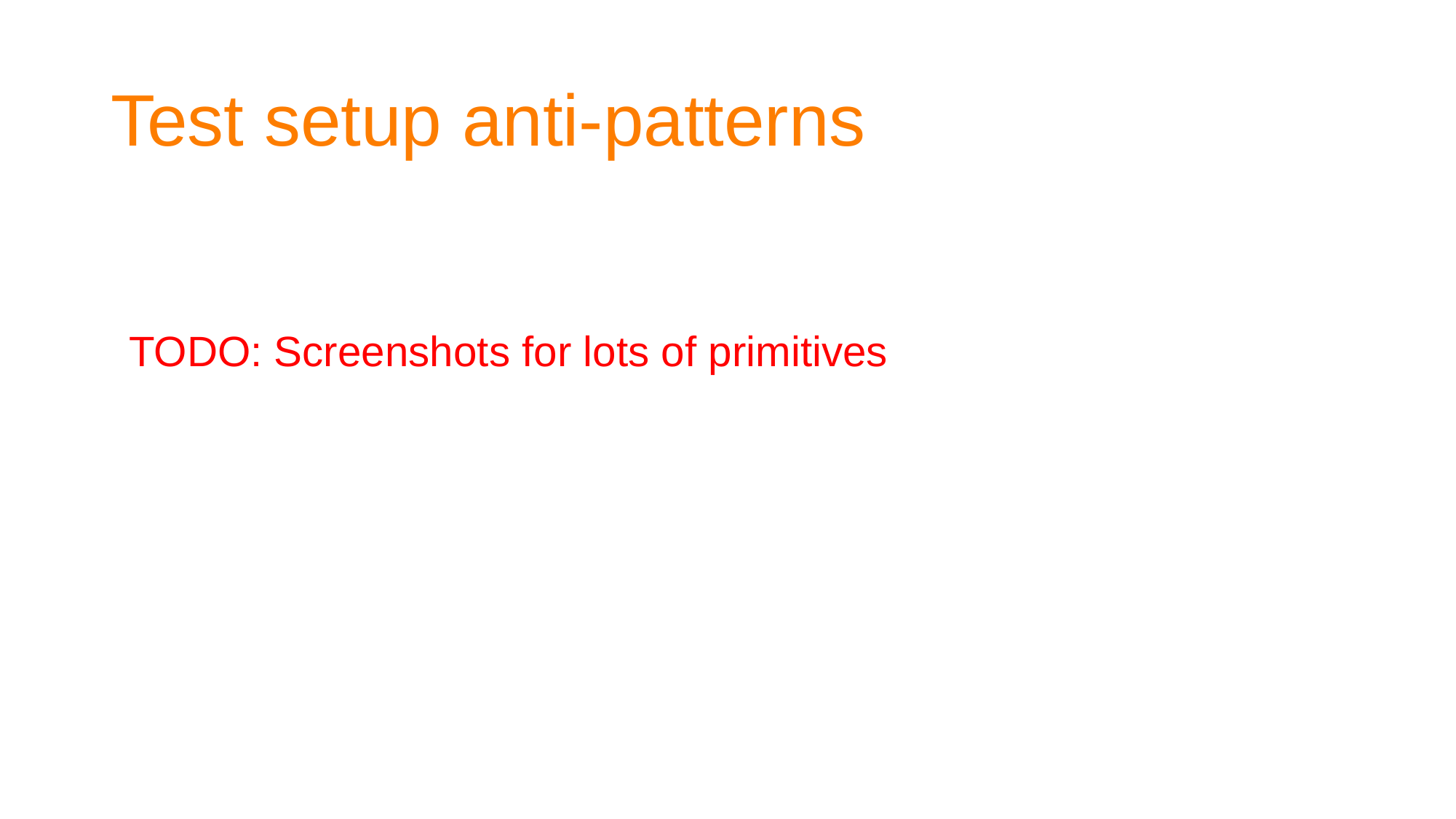

# Test setup anti-patterns

TODO: Screenshots for lots of primitives